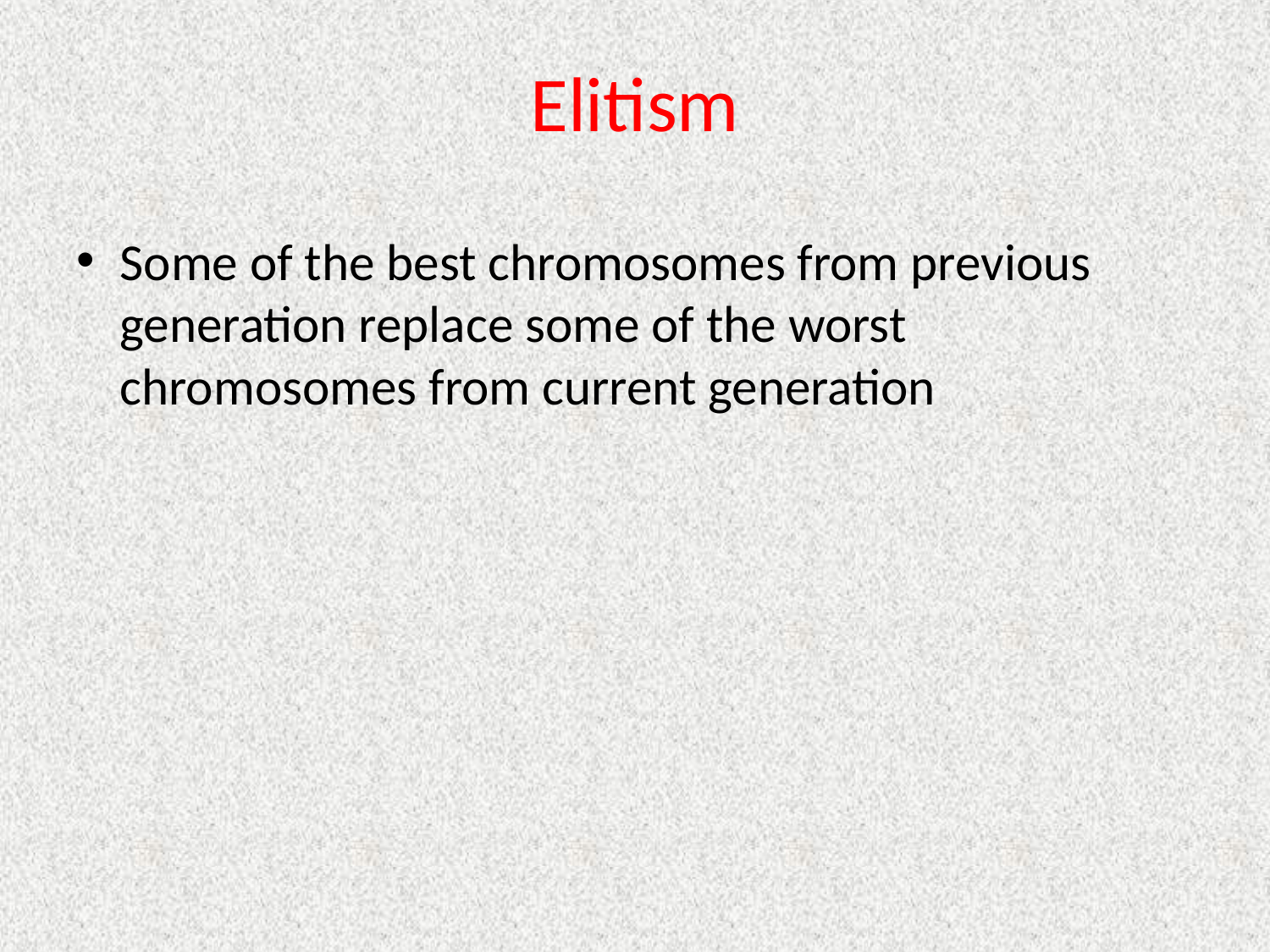

# Elitism
Some of the best chromosomes from previous generation replace some of the worst chromosomes from current generation